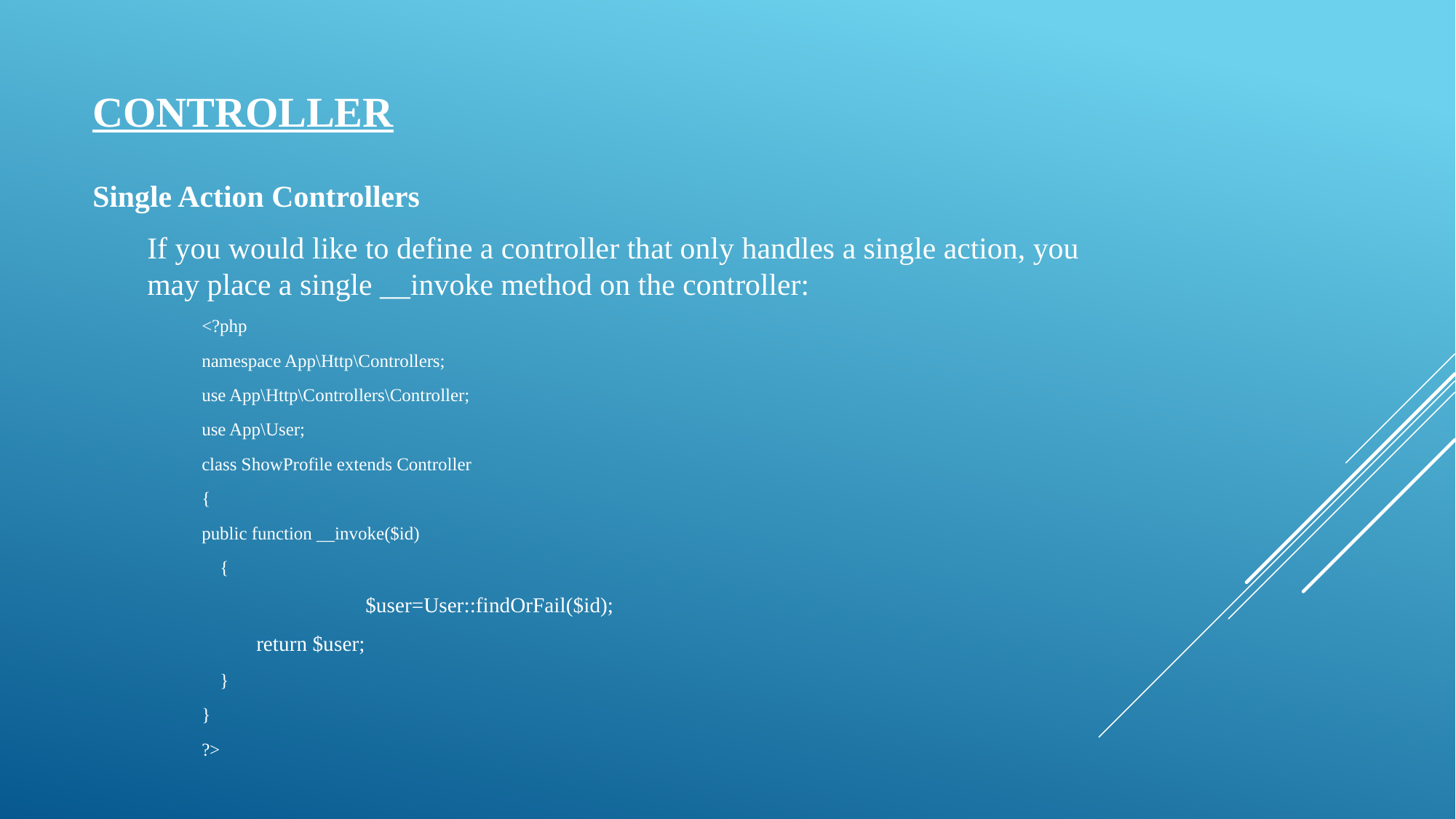

# controller
Single Action Controllers
If you would like to define a controller that only handles a single action, you may place a single __invoke method on the controller:
<?php
namespace App\Http\Controllers;
use App\Http\Controllers\Controller;
use App\User;
class ShowProfile extends Controller
{
public function __invoke($id)
    {
        		$user=User::findOrFail($id);
            	return $user;
    }
}
?>